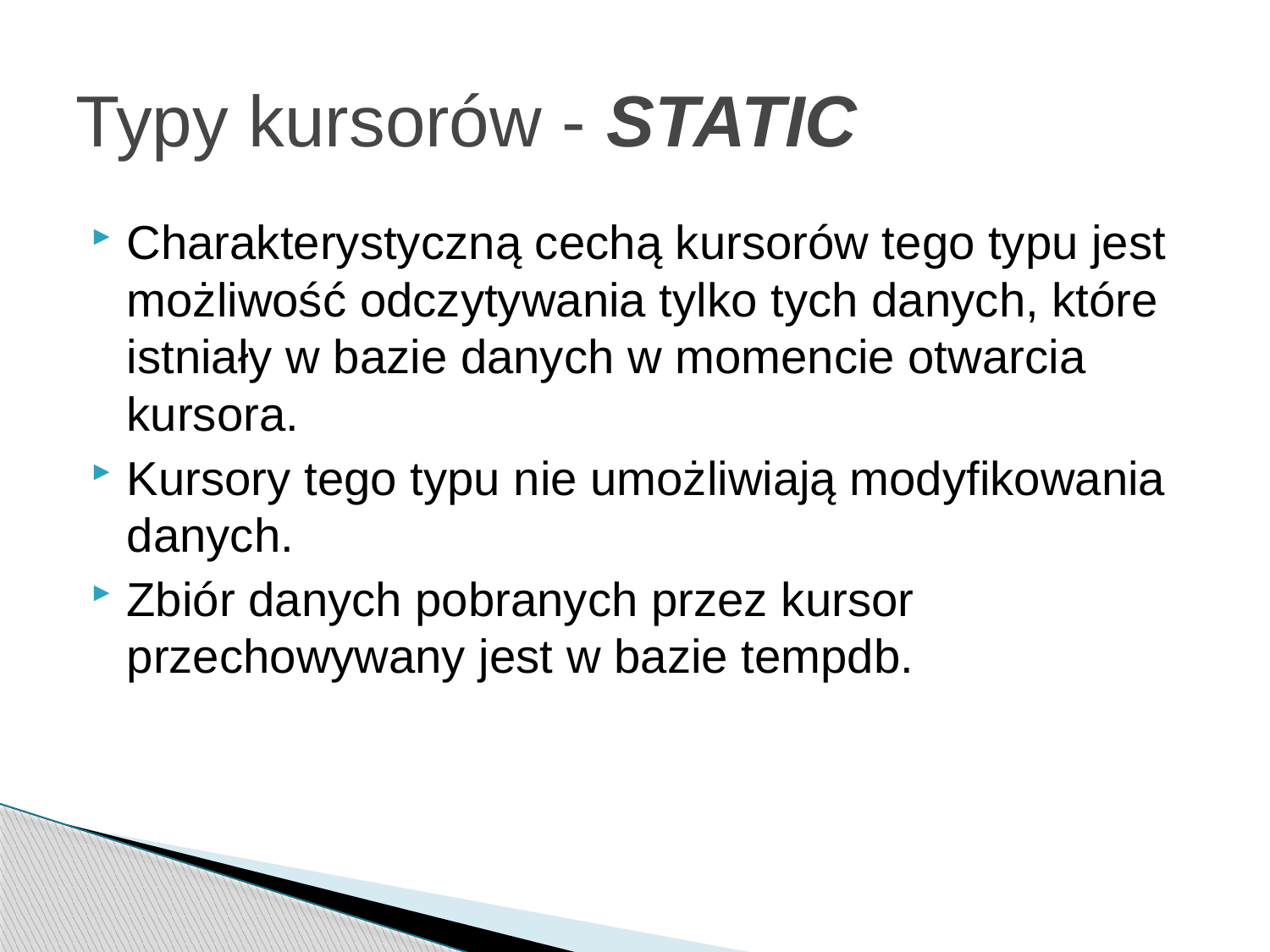

# Typy kursorów - STATIC
Charakterystyczną cechą kursorów tego typu jest możliwość odczytywania tylko tych danych, które istniały w bazie danych w momencie otwarcia kursora.
Kursory tego typu nie umożliwiają modyfikowania danych.
Zbiór danych pobranych przez kursor przechowywany jest w bazie tempdb.